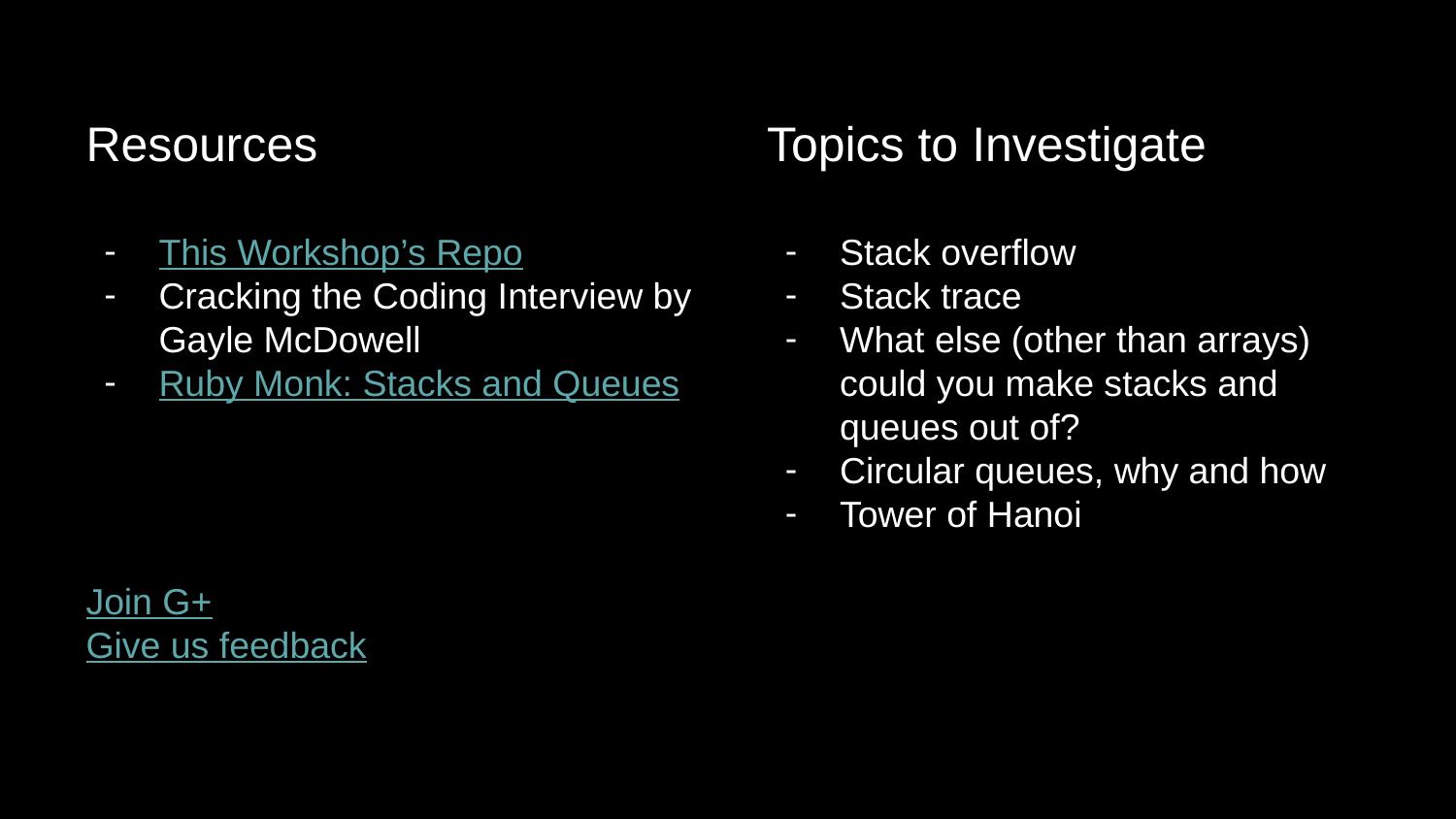

Resources

This Workshop’s Repo
Cracking the Coding Interview by Gayle McDowell
Ruby Monk: Stacks and Queues

Join G+
Give us feedback
Topics to Investigate

Stack overflow
Stack trace
What else (other than arrays) could you make stacks and queues out of?
Circular queues, why and how
Tower of Hanoi